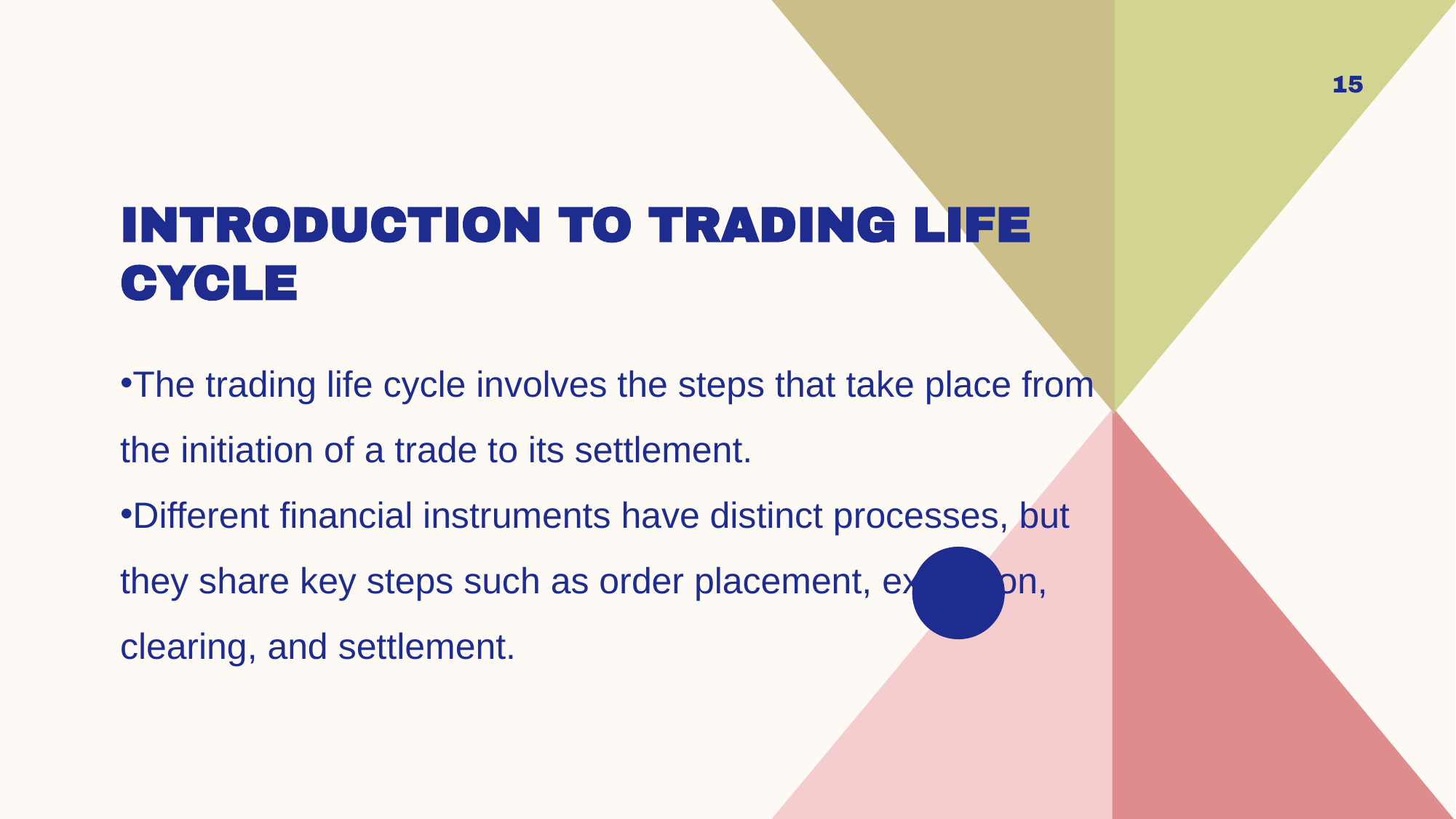

15
# Introduction to Trading Life Cycle
The trading life cycle involves the steps that take place from the initiation of a trade to its settlement.
Different financial instruments have distinct processes, but they share key steps such as order placement, execution, clearing, and settlement.